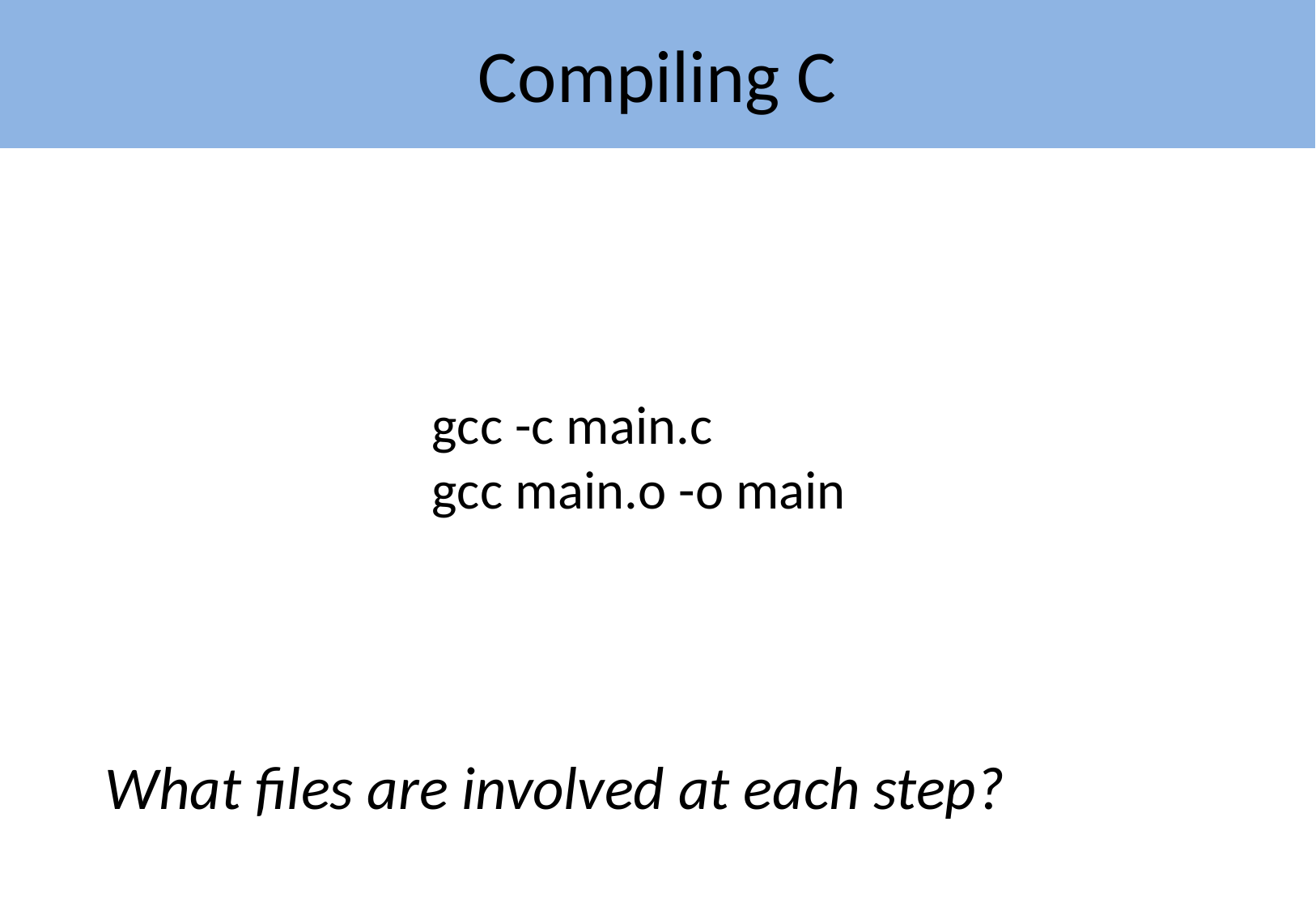

# Compiling C
gcc -c main.c
gcc main.o -o main
What files are involved at each step?